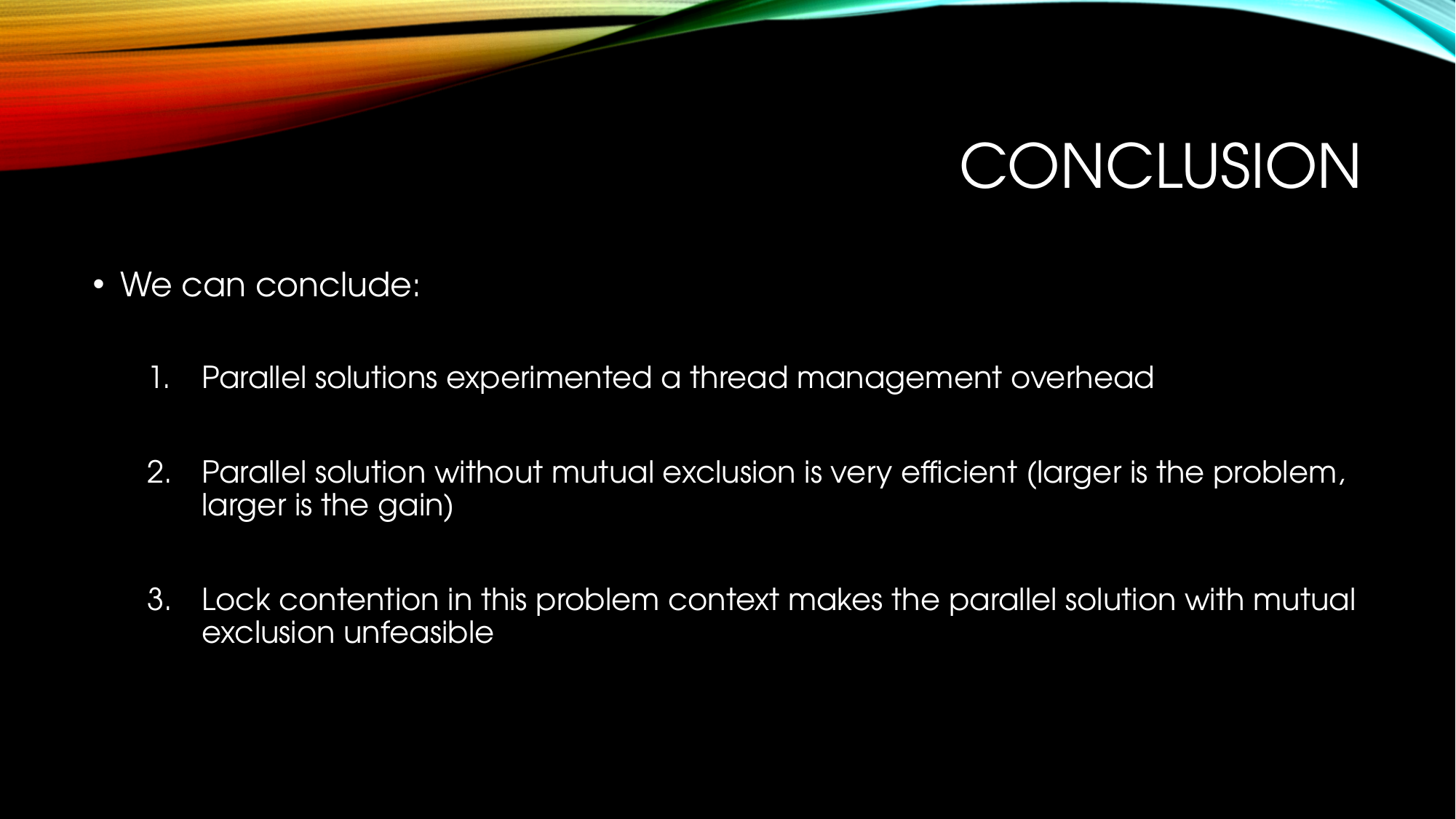

# Conclusion
We can conclude:

Parallel solutions experimented a thread management overhead

Parallel solution without mutual exclusion is very efficient (larger is the problem, larger is the gain)

Lock contention in this problem context makes the parallel solution with mutual exclusion unfeasible